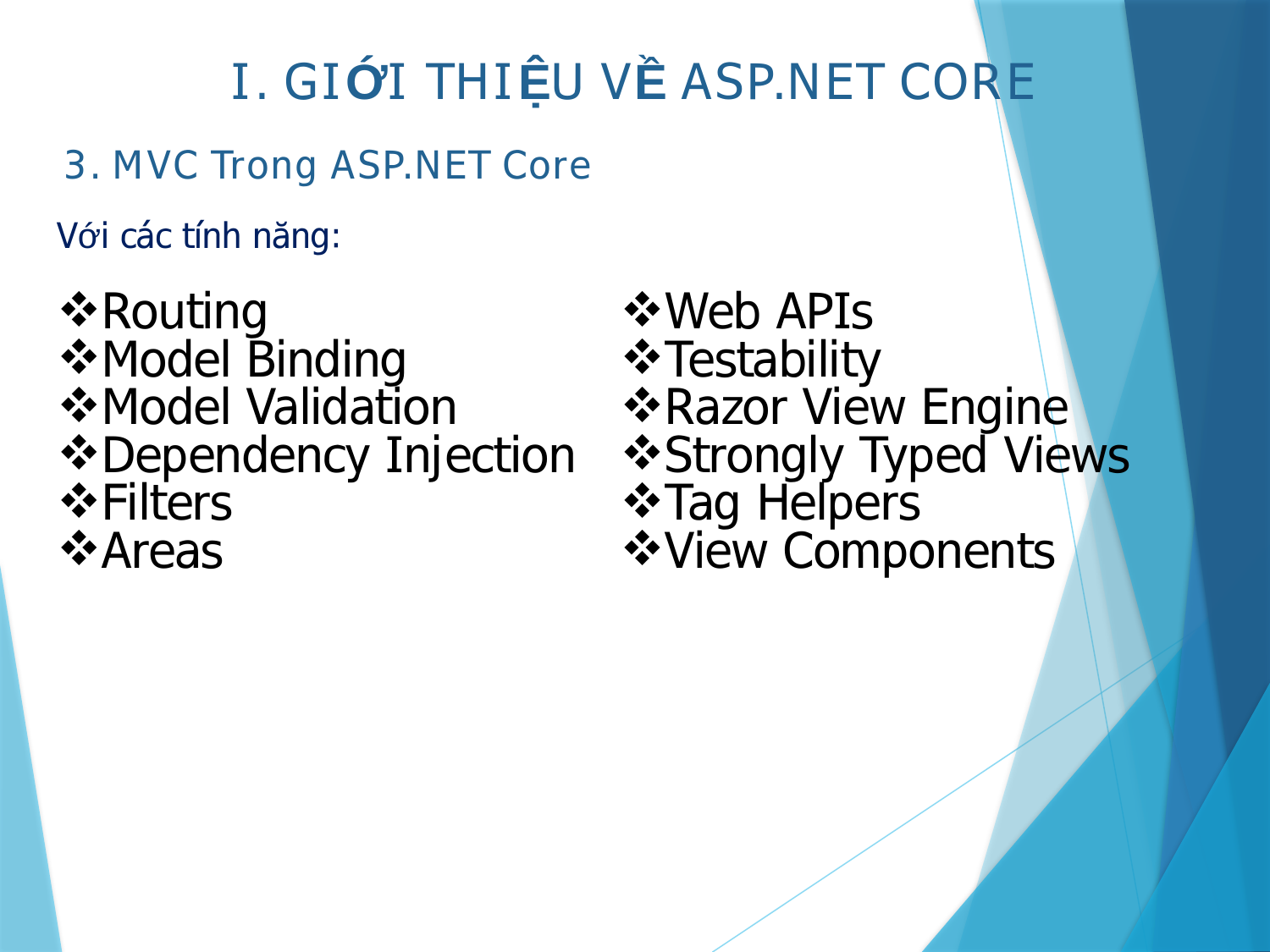

I. GIỚI THIỆU VỀ ASP.NET CORE
3. MVC Trong ASP.NET Core
Với các tính năng:

| Routing Model Binding Model Validation Dependency Injection Filters Areas | Web APIs Testability Razor View Engine Strongly Typed Views Tag Helpers View Components |
| --- | --- |